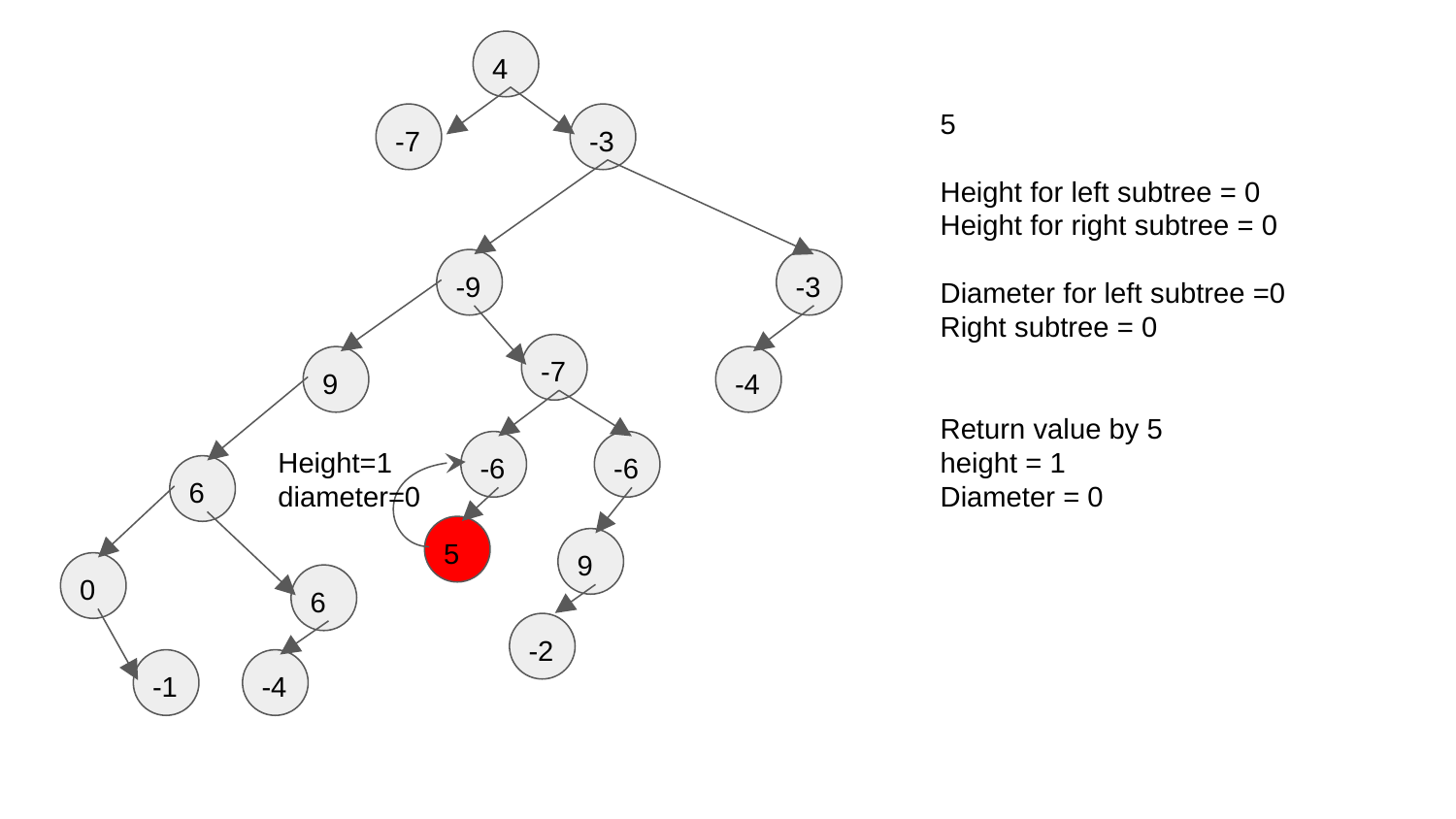

4
5

Height for left subtree = 0
Height for right subtree = 0

Diameter for left subtree =0
Right subtree = 0

Return value by 5
height = 1
Diameter = 0

-7
-3

-9
-3

-7

9
-4
Height=1
diameter=0

-6
-6

6

5

9

0

6

-2

-1
-4